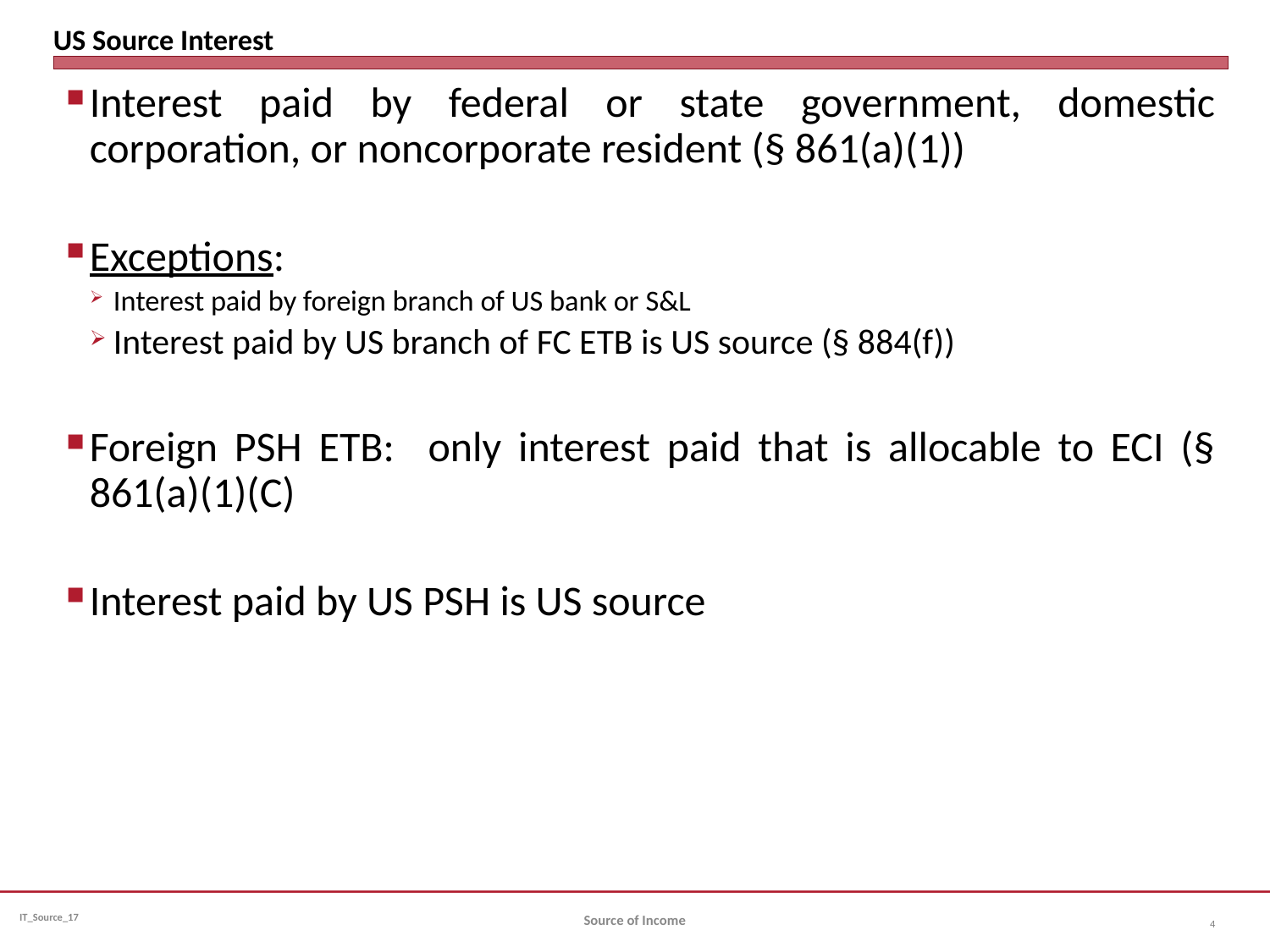

# US Source Interest
Interest paid by federal or state government, domestic corporation, or noncorporate resident (§ 861(a)(1))

Exceptions:
Interest paid by foreign branch of US bank or S&L
Interest paid by US branch of FC ETB is US source (§ 884(f))

Foreign PSH ETB:  only interest paid that is allocable to ECI (§ 861(a)(1)(C)

Interest paid by US PSH is US source
Source of Income
4